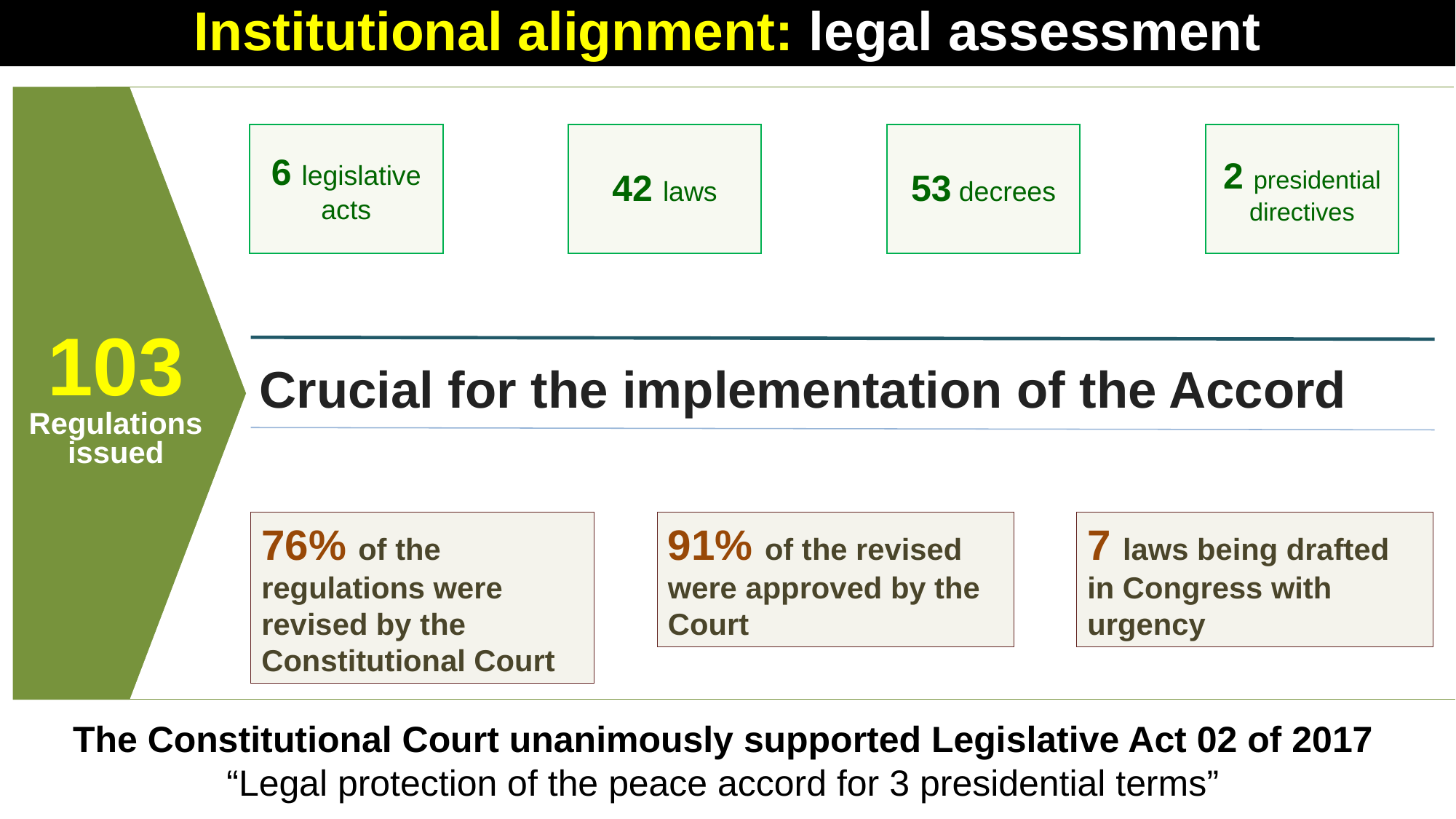

Institutional alignment: legal assessment

6 legislative
acts
42 laws
53 decrees
2 presidential directives
103
Regulations issued
Crucial for the implementation of the Accord
76% of the regulations were revised by the Constitutional Court
91% of the revised were approved by the Court
7 laws being drafted in Congress with urgency
The Constitutional Court unanimously supported Legislative Act 02 of 2017
“Legal protection of the peace accord for 3 presidential terms”